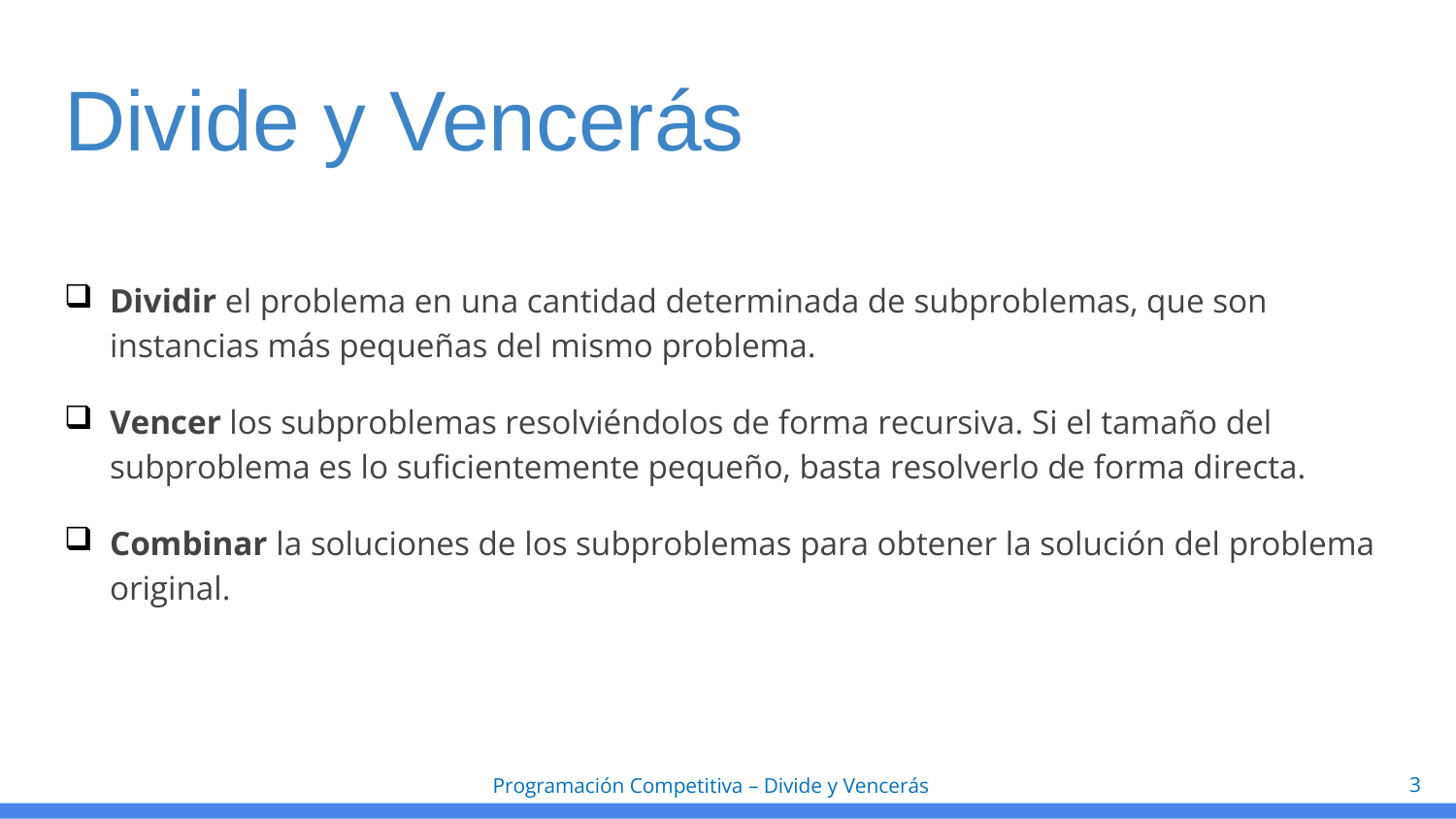

# Divide y Vencerás
Dividir el problema en una cantidad determinada de subproblemas, que son instancias más pequeñas del mismo problema.
Vencer los subproblemas resolviéndolos de forma recursiva. Si el tamaño del subproblema es lo suficientemente pequeño, basta resolverlo de forma directa.
Combinar la soluciones de los subproblemas para obtener la solución del problema original.